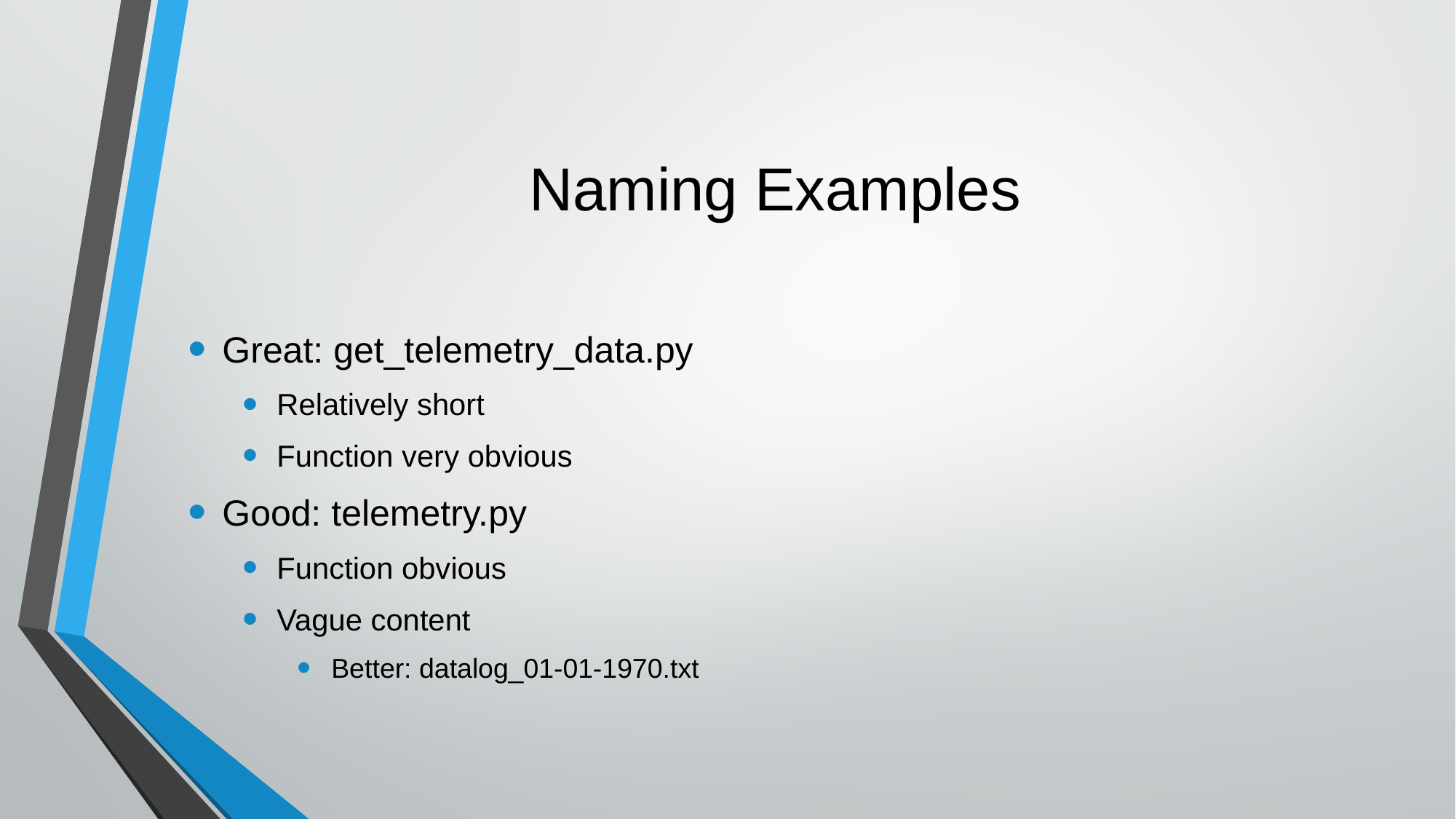

# Naming Examples
Great: get_telemetry_data.py
Relatively short
Function very obvious
Good: telemetry.py
Function obvious
Vague content
Better: datalog_01-01-1970.txt